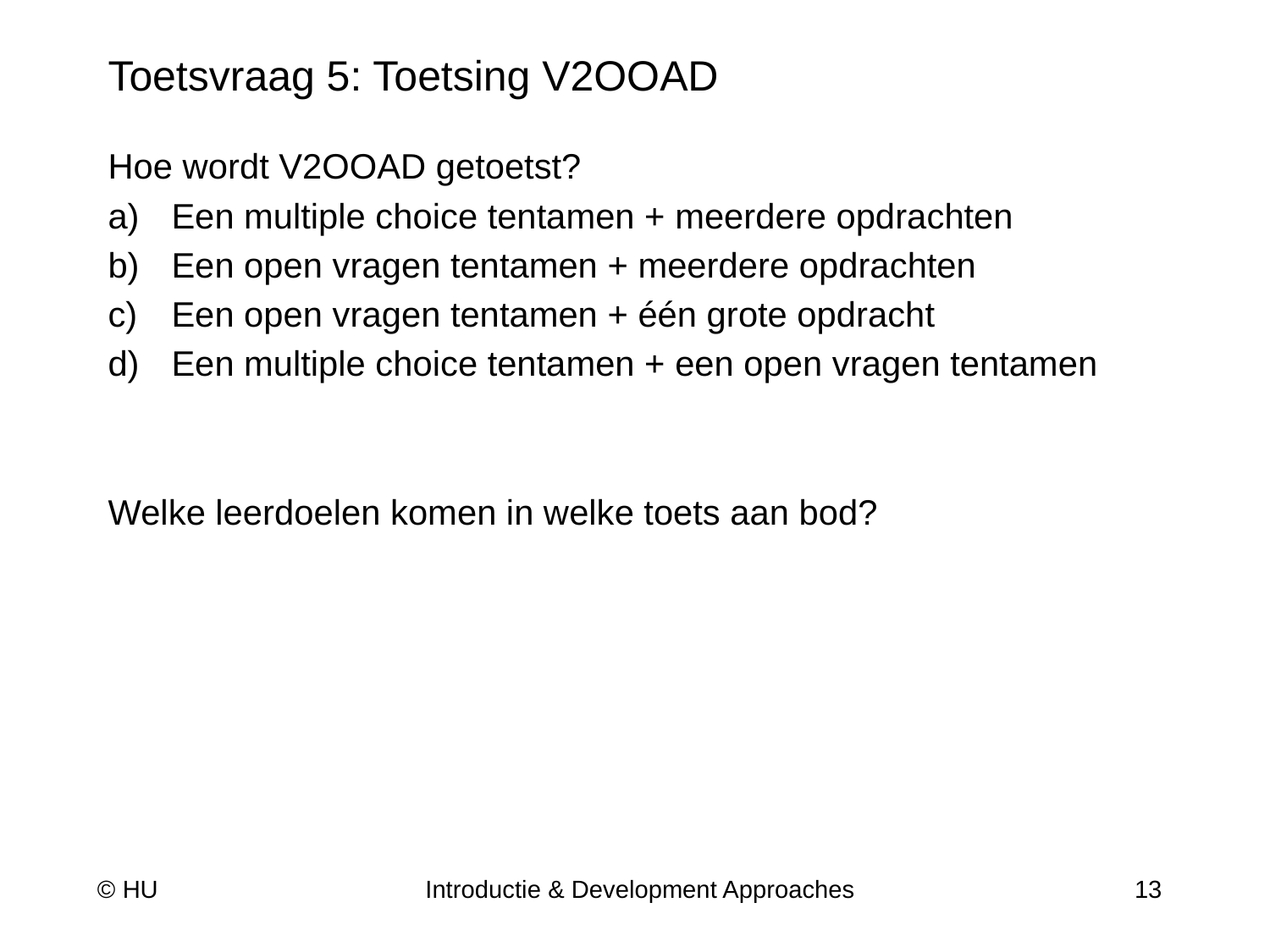

# Toetsvraag 5: Toetsing V2OOAD
Hoe wordt V2OOAD getoetst?
Een multiple choice tentamen + meerdere opdrachten
Een open vragen tentamen + meerdere opdrachten
Een open vragen tentamen + één grote opdracht
Een multiple choice tentamen + een open vragen tentamen

Welke leerdoelen komen in welke toets aan bod?

© HU
Introductie & Development Approaches
13